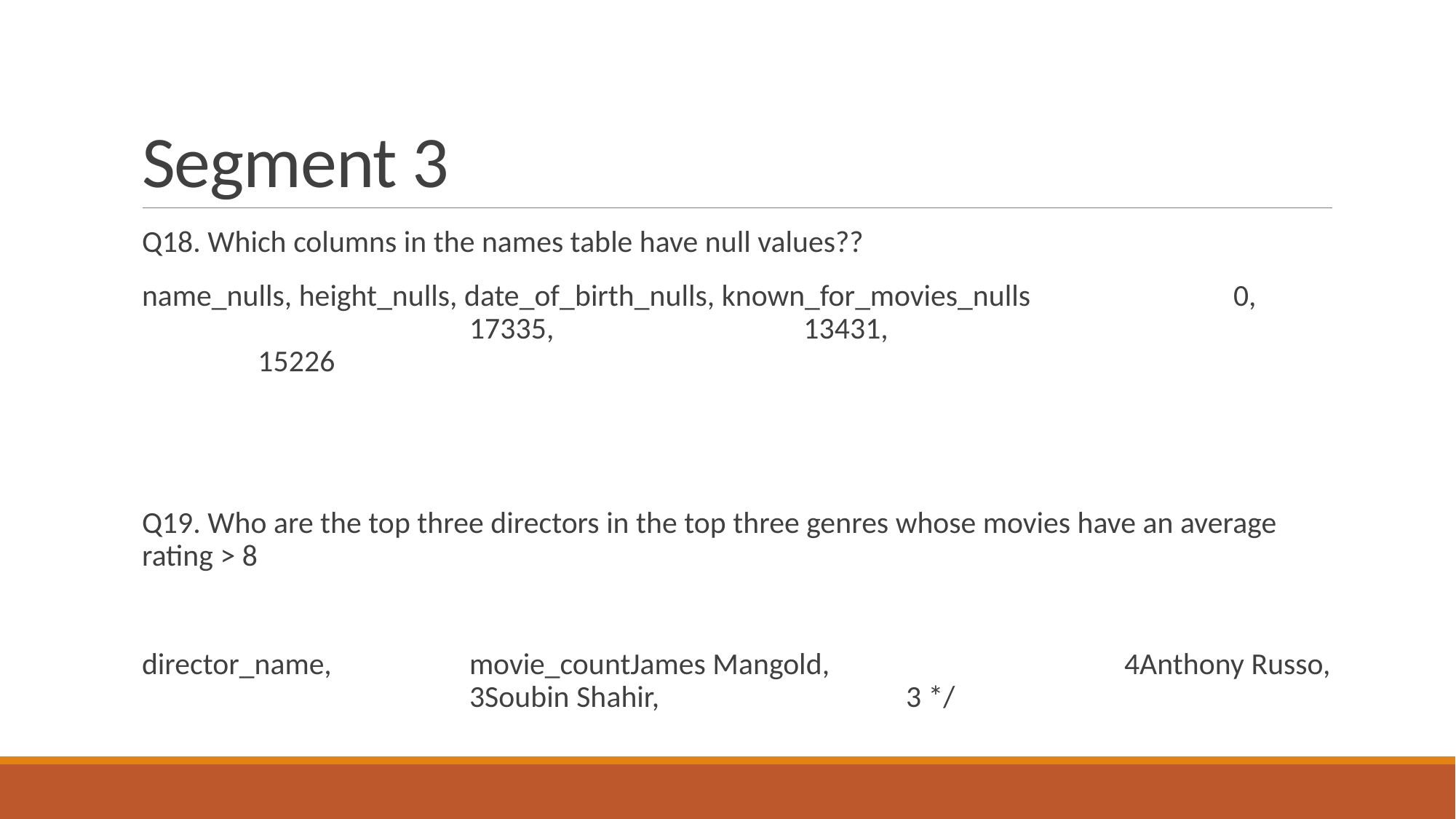

# Segment 3
Q18. Which columns in the names table have null values??
name_nulls, height_nulls, date_of_birth_nulls, known_for_movies_nulls		0, 			17335, 			 13431,					 15226

Q19. Who are the top three directors in the top three genres whose movies have an average rating > 8

director_name, 		movie_countJames Mangold, 			4Anthony Russo, 			3Soubin Shahir, 			3 */